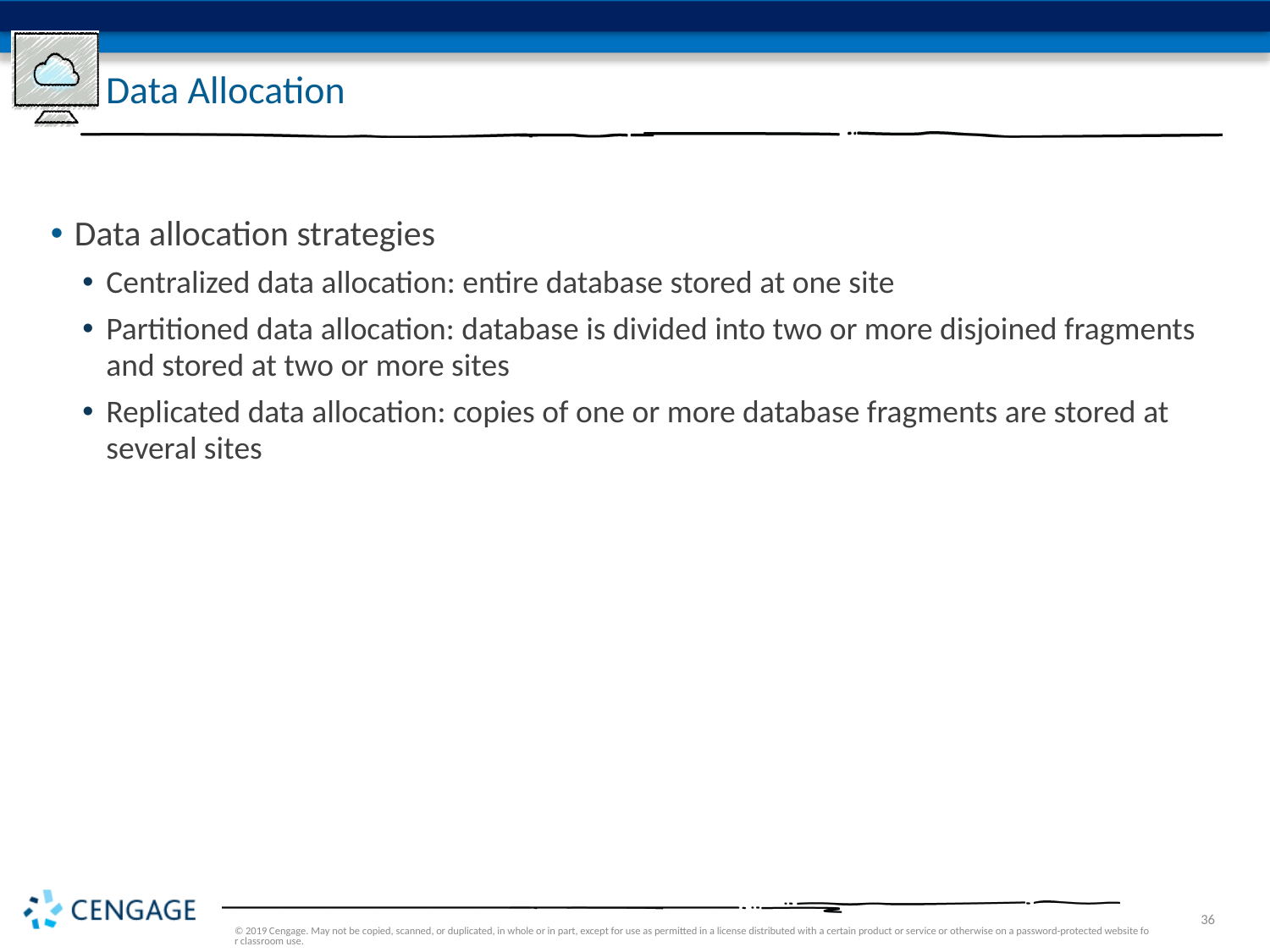

# Data Allocation
Data allocation strategies
Centralized data allocation: entire database stored at one site
Partitioned data allocation: database is divided into two or more disjoined fragments and stored at two or more sites
Replicated data allocation: copies of one or more database fragments are stored at several sites

© 2019 Cengage. May not be copied, scanned, or duplicated, in whole or in part, except for use as permitted in a license distributed with a certain product or service or otherwise on a password-protected website for classroom use.